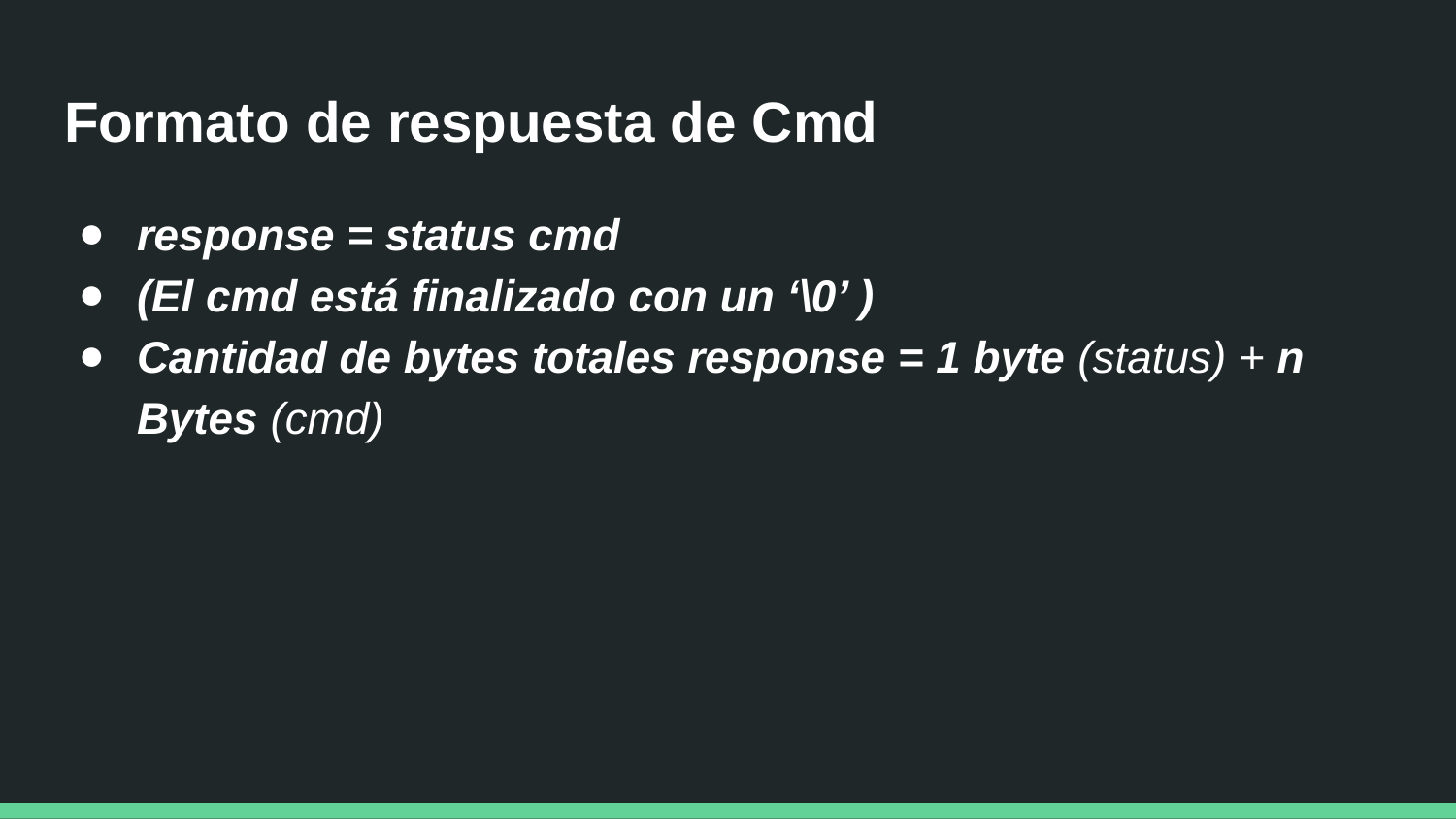

# Formato de respuesta de Cmd
response = status cmd
(El cmd está finalizado con un ‘\0’ )
Cantidad de bytes totales response = 1 byte (status) + n Bytes (cmd)